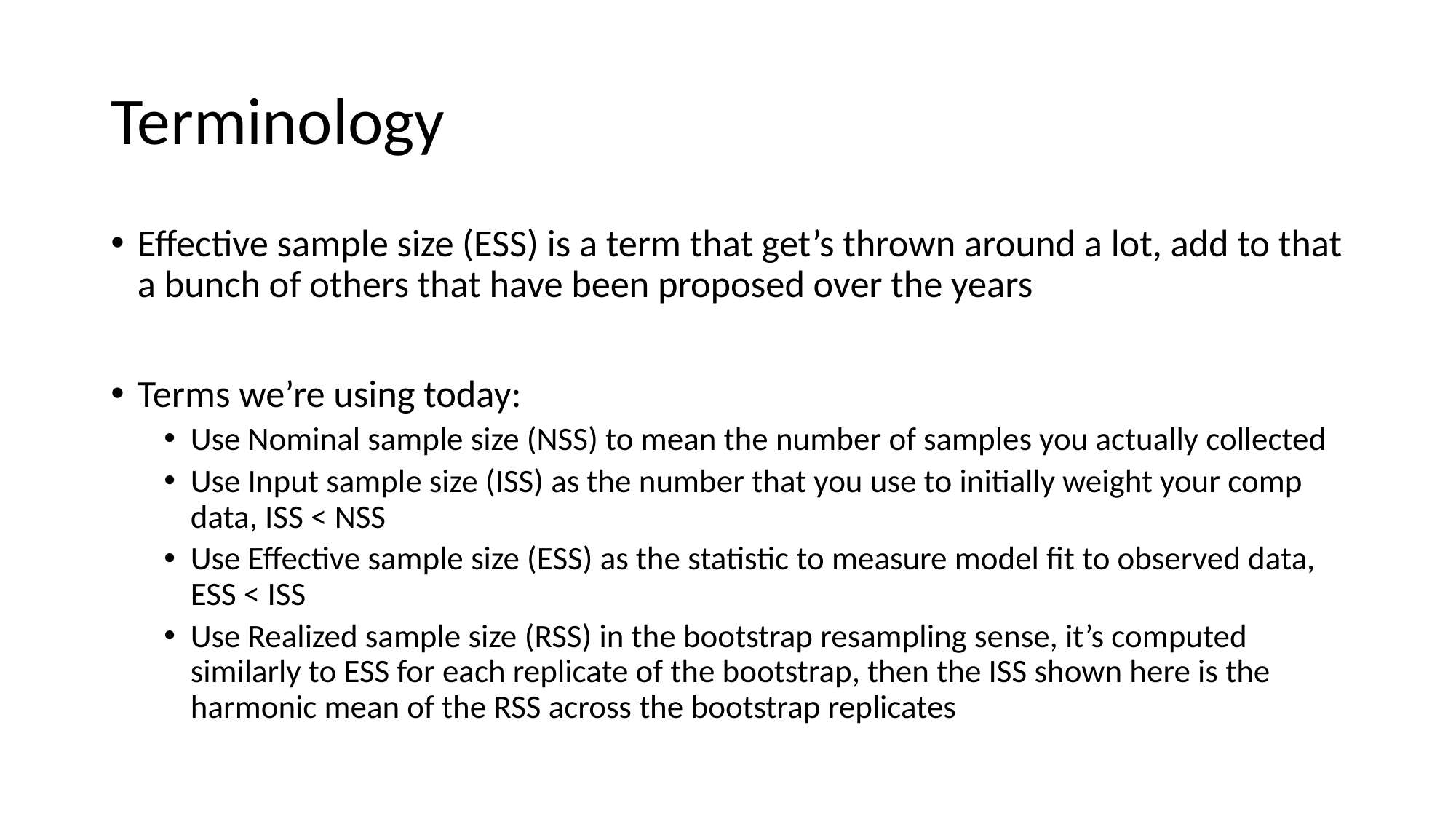

# Terminology
Effective sample size (ESS) is a term that get’s thrown around a lot, add to that a bunch of others that have been proposed over the years

Terms we’re using today:
Use Nominal sample size (NSS) to mean the number of samples you actually collected
Use Input sample size (ISS) as the number that you use to initially weight your comp data, ISS < NSS
Use Effective sample size (ESS) as the statistic to measure model fit to observed data, ESS < ISS
Use Realized sample size (RSS) in the bootstrap resampling sense, it’s computed similarly to ESS for each replicate of the bootstrap, then the ISS shown here is the harmonic mean of the RSS across the bootstrap replicates